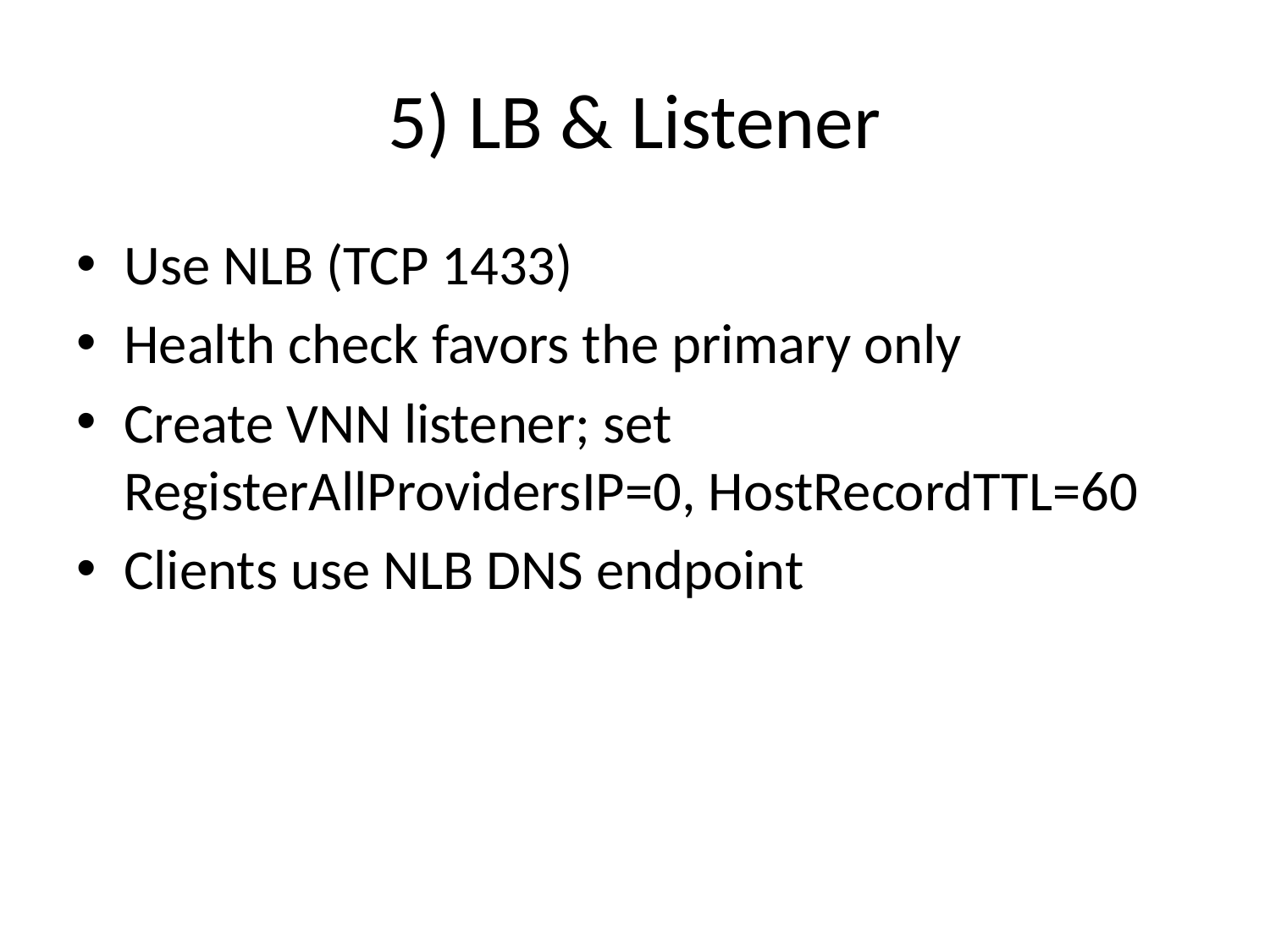

# 5) LB & Listener
Use NLB (TCP 1433)
Health check favors the primary only
Create VNN listener; set RegisterAllProvidersIP=0, HostRecordTTL=60
Clients use NLB DNS endpoint